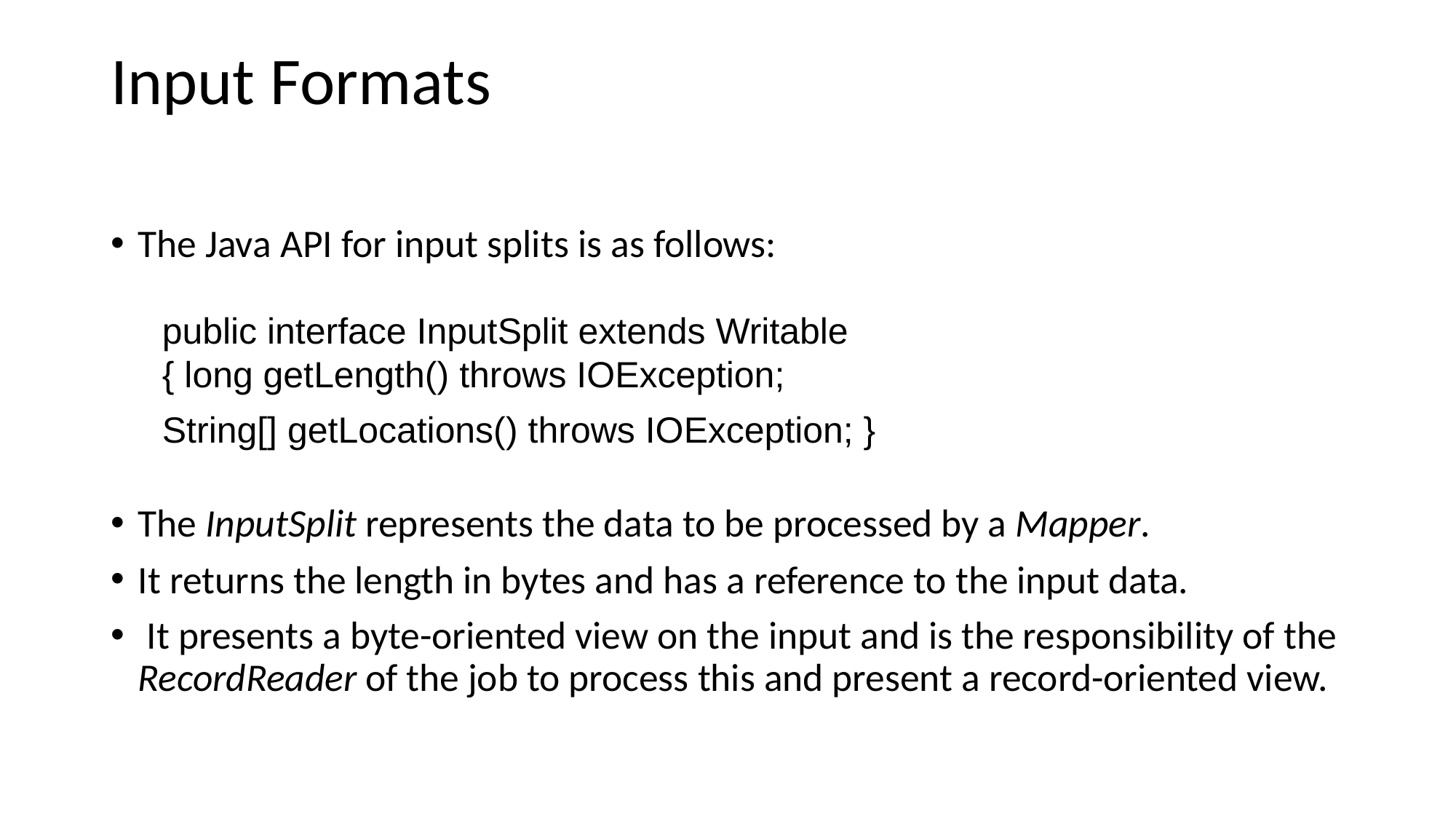

# Input Formats
The Java API for input splits is as follows:

The InputSplit represents the data to be processed by a Mapper.
It returns the length in bytes and has a reference to the input data.
 It presents a byte-oriented view on the input and is the responsibility of the RecordReader of the job to process this and present a record-oriented view.

public interface InputSplit extends Writable
{ long getLength() throws IOException;
String[] getLocations() throws IOException; }